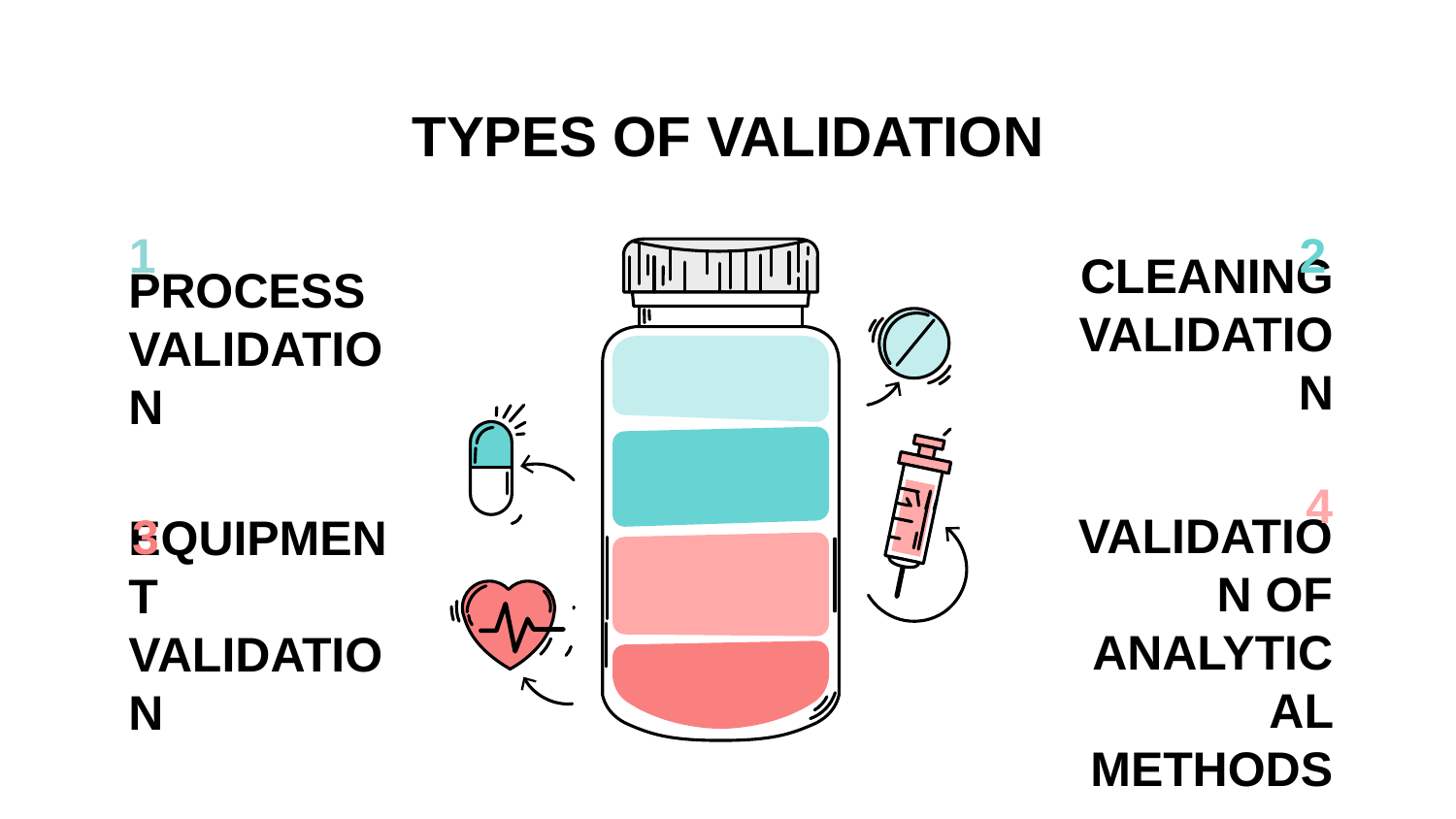

# TYPES OF VALIDATION
1
PROCESS VALIDATION
2
CLEANING VALIDATION

4
VALIDATION OF ANALYTICAL METHODS
3
EQUIPMENT VALIDATION